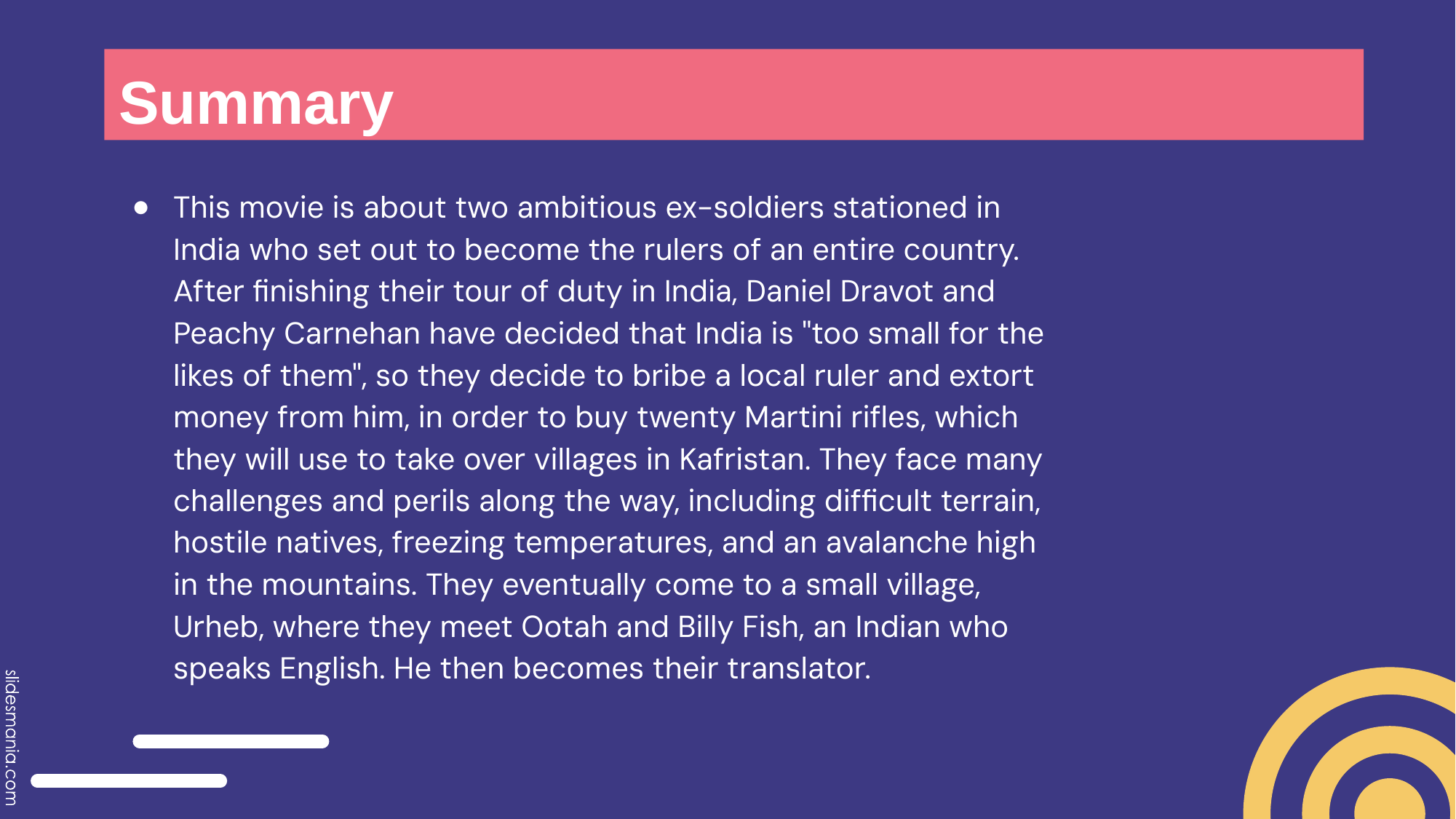

# Summary
This movie is about two ambitious ex-soldiers stationed in India who set out to become the rulers of an entire country. After finishing their tour of duty in India, Daniel Dravot and Peachy Carnehan have decided that India is "too small for the likes of them", so they decide to bribe a local ruler and extort money from him, in order to buy twenty Martini rifles, which they will use to take over villages in Kafristan. They face many challenges and perils along the way, including difficult terrain, hostile natives, freezing temperatures, and an avalanche high in the mountains. They eventually come to a small village, Urheb, where they meet Ootah and Billy Fish, an Indian who speaks English. He then becomes their translator.